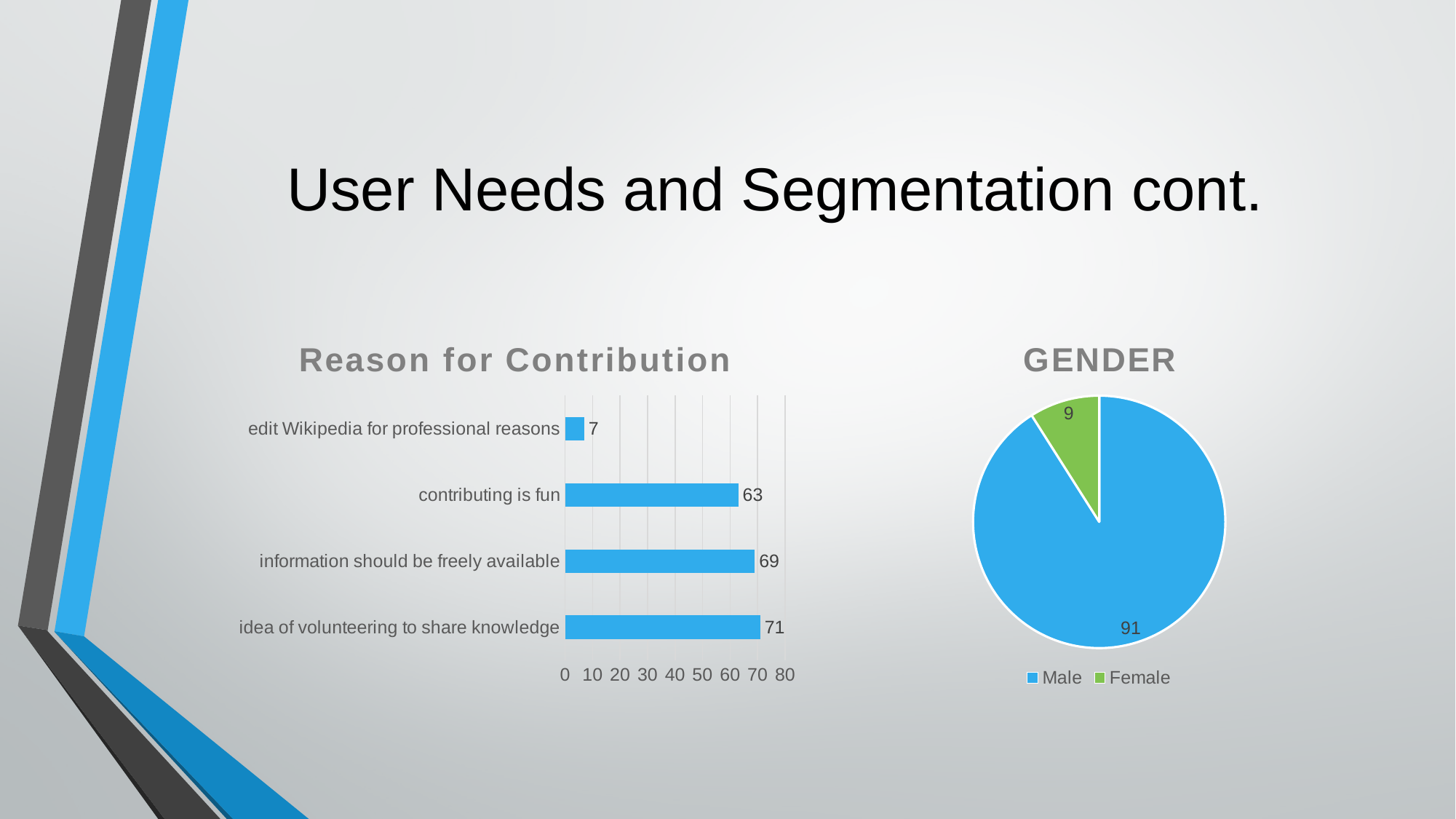

# User Needs and Segmentation cont.

### Chart:

| Category | Reason for Contribution |
|---|---|
|  idea of volunteering to share knowledge | 71.0 |
| information should be freely available | 69.0 |
| contributing is fun | 63.0 |
| edit Wikipedia for professional reasons | 7.0 |

### Chart: GENDER

| Category | Editors |
|---|---|
| Male | 91.0 |
| Female | 9.0 |